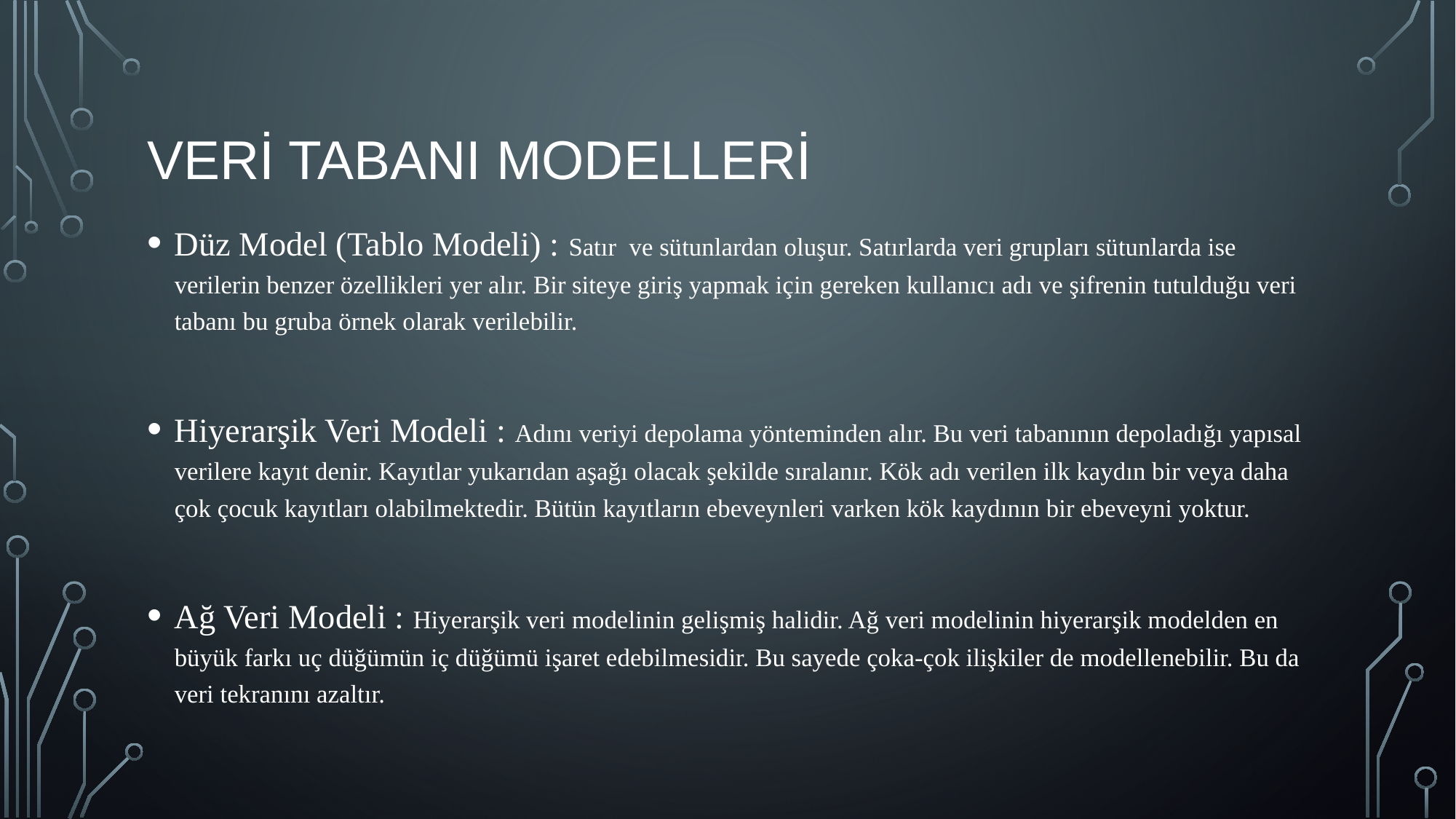

# VERİ TABANI MODELLERİ
Düz Model (Tablo Modeli) : Satır  ve sütunlardan oluşur. Satırlarda veri grupları sütunlarda ise verilerin benzer özellikleri yer alır. Bir siteye giriş yapmak için gereken kullanıcı adı ve şifrenin tutulduğu veri tabanı bu gruba örnek olarak verilebilir.

Hiyerarşik Veri Modeli : Adını veriyi depolama yönteminden alır. Bu veri tabanının depoladığı yapısal verilere kayıt denir. Kayıtlar yukarıdan aşağı olacak şekilde sıralanır. Kök adı verilen ilk kaydın bir veya daha çok çocuk kayıtları olabilmektedir. Bütün kayıtların ebeveynleri varken kök kaydının bir ebeveyni yoktur.

Ağ Veri Modeli : Hiyerarşik veri modelinin gelişmiş halidir. Ağ veri modelinin hiyerarşik modelden en büyük farkı uç düğümün iç düğümü işaret edebilmesidir. Bu sayede çoka-çok ilişkiler de modellenebilir. Bu da veri tekranını azaltır.